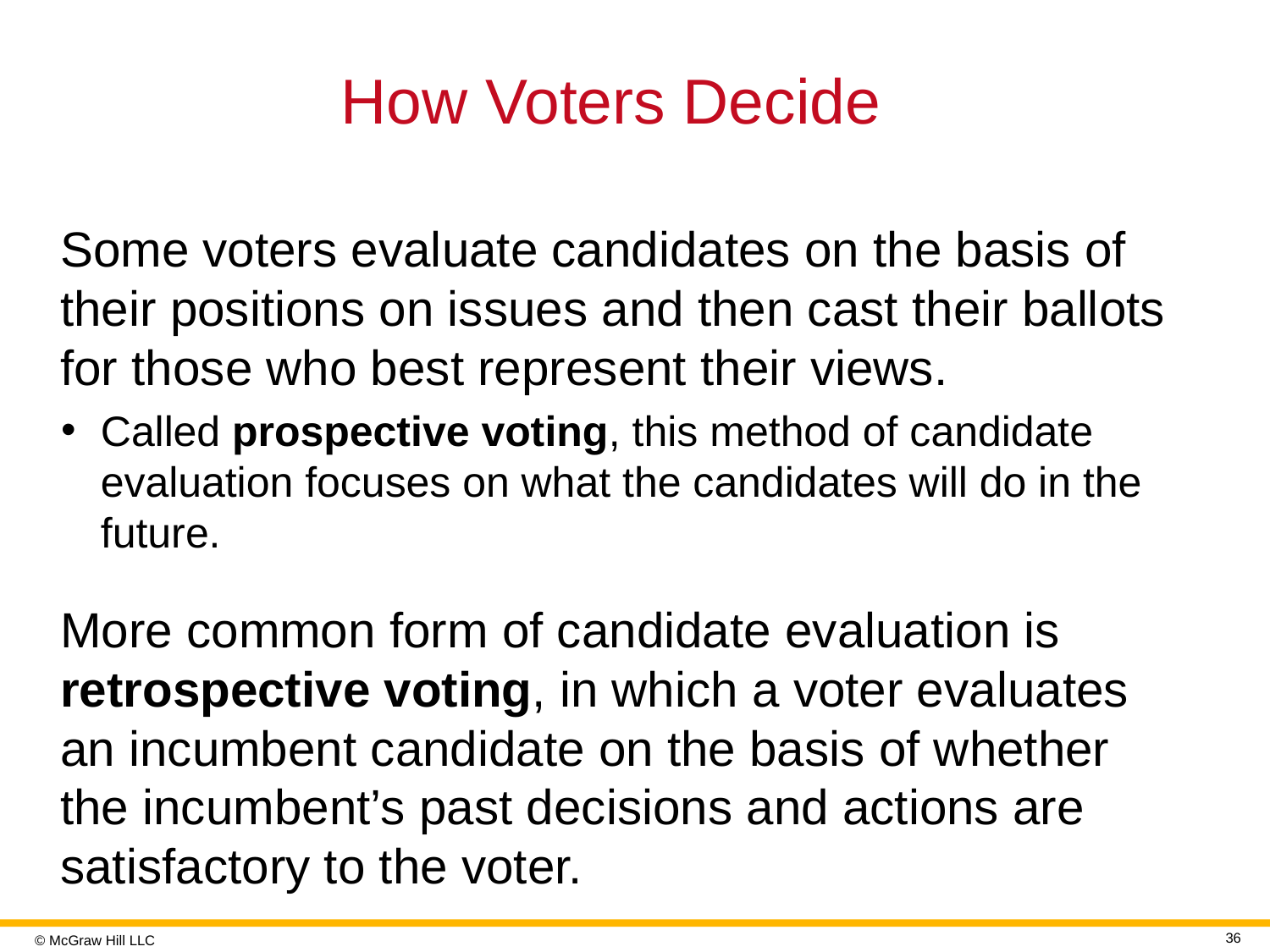

# How Voters Decide
Some voters evaluate candidates on the basis of their positions on issues and then cast their ballots for those who best represent their views.
Called prospective voting, this method of candidate evaluation focuses on what the candidates will do in the future.
More common form of candidate evaluation is retrospective voting, in which a voter evaluates an incumbent candidate on the basis of whether the incumbent’s past decisions and actions are satisfactory to the voter.
36